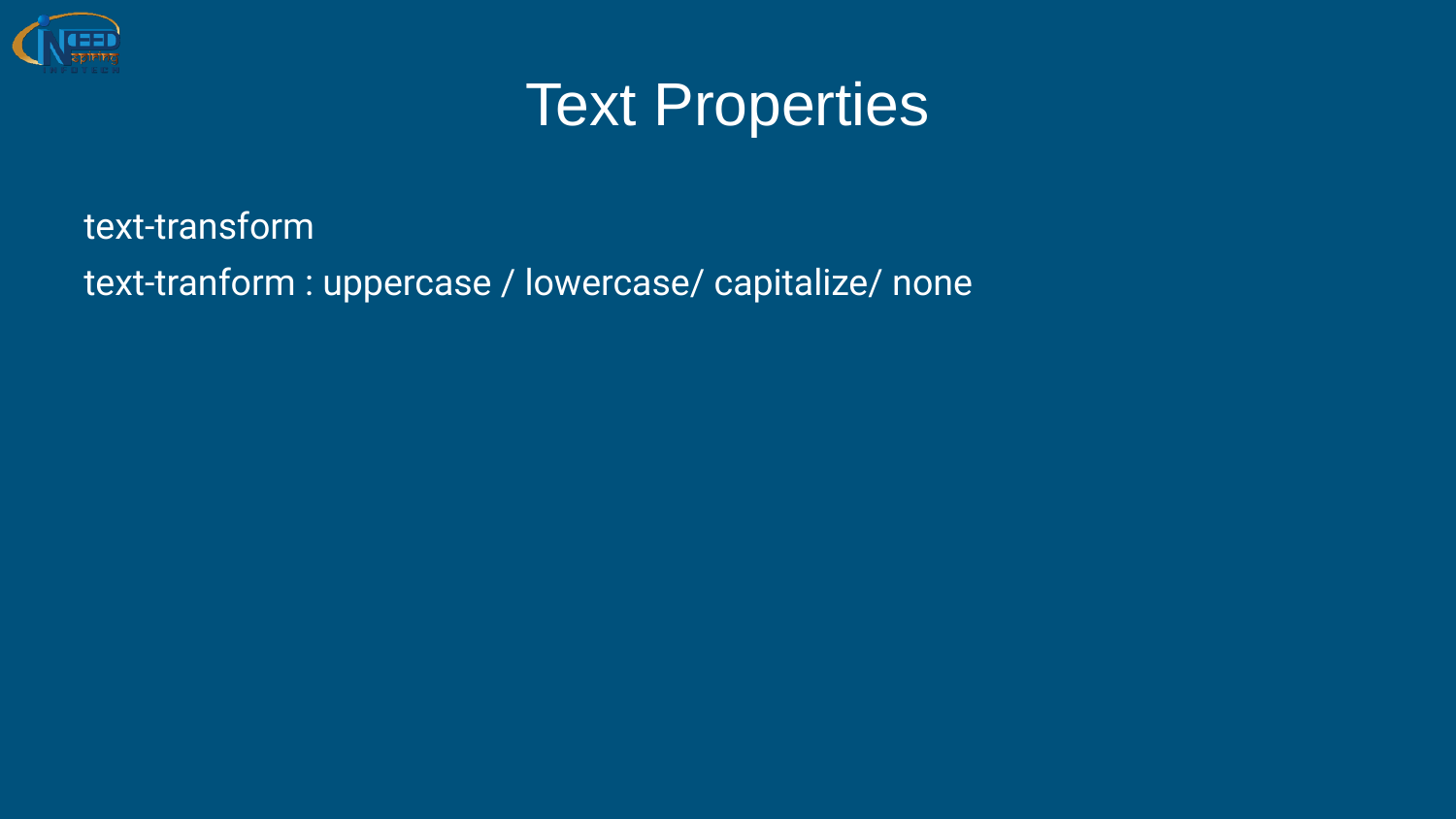

# Text Properties
text-transform
text-tranform : uppercase / lowercase/ capitalize/ none